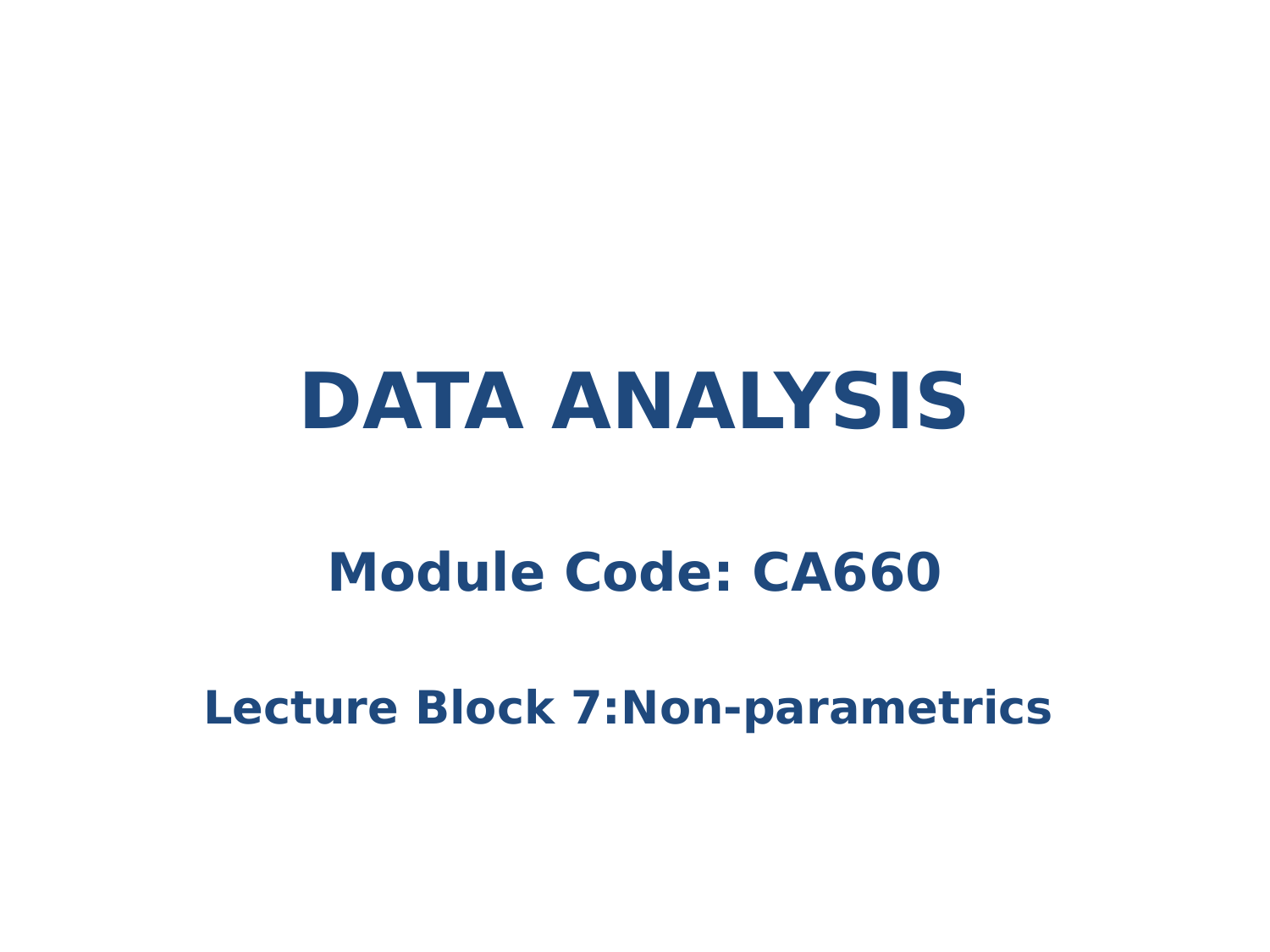

# DATA ANALYSIS
Module Code: CA660

Lecture Block 7:Non-parametrics